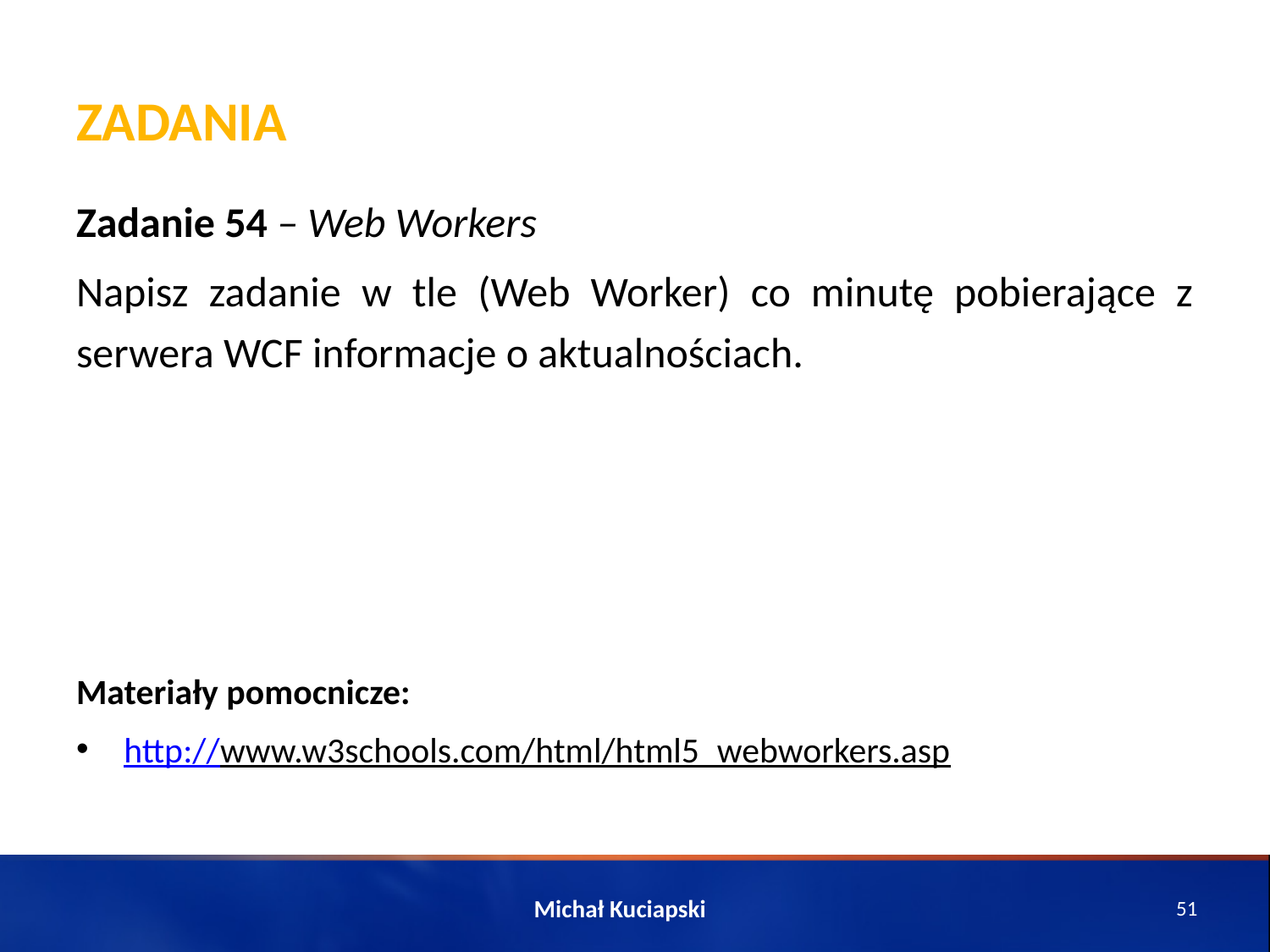

# Zadania
Zadanie 54 – Web Workers
Napisz zadanie w tle (Web Worker) co minutę pobierające z serwera WCF informacje o aktualnościach.

Materiały pomocnicze:
http://www.w3schools.com/html/html5_webworkers.asp
Michał Kuciapski
51